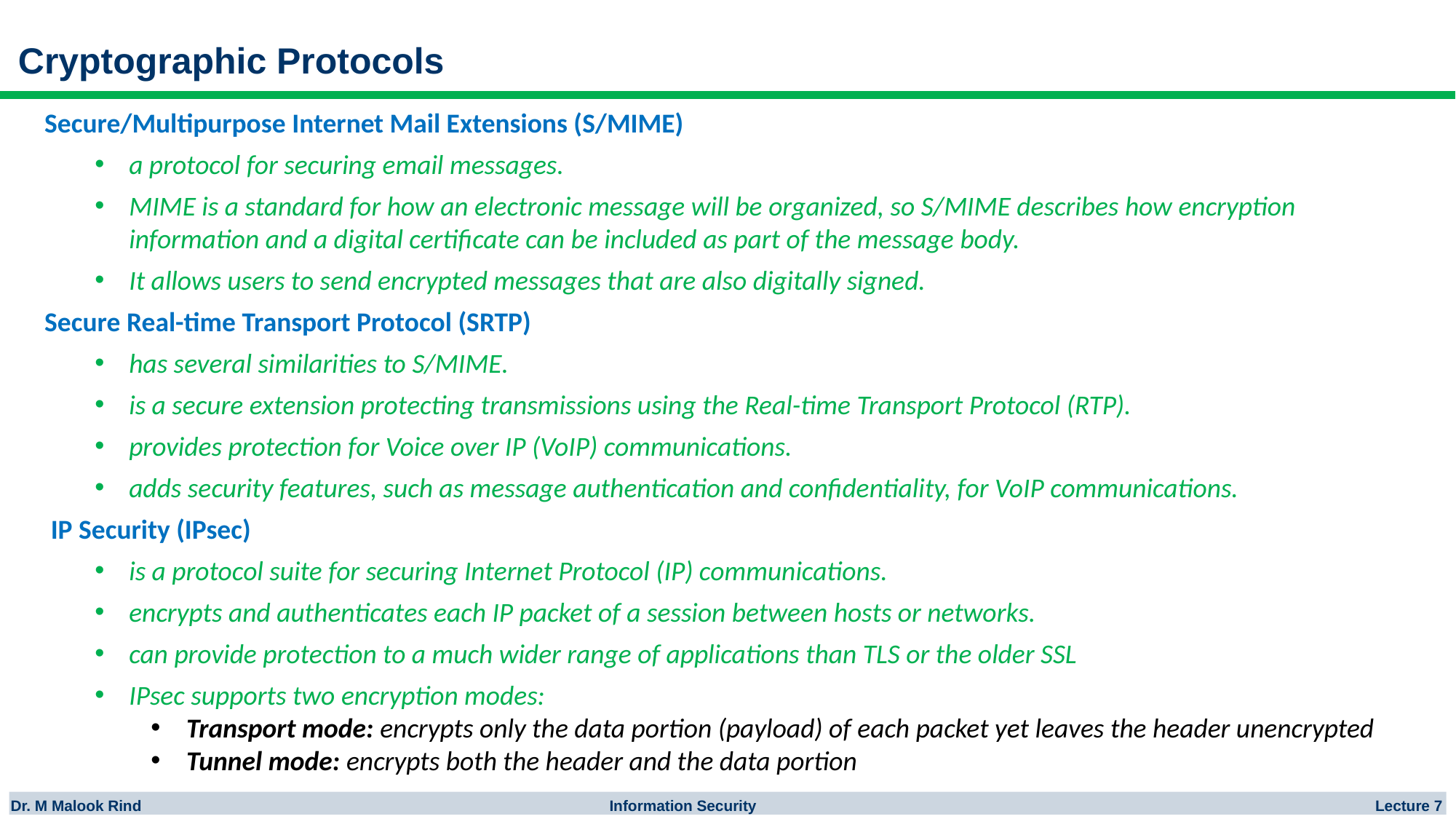

# Cryptographic Protocols

    Secure/Multipurpose Internet Mail Extensions (S/MIME)
a protocol for securing email messages.
MIME is a standard for how an electronic message will be organized, so S/MIME describes how encryption information and a digital certificate can be included as part of the message body.
It allows users to send encrypted messages that are also digitally signed.
    Secure Real-time Transport Protocol (SRTP)
has several similarities to S/MIME.
is a secure extension protecting transmissions using the Real-time Transport Protocol (RTP).
provides protection for Voice over IP (VoIP) communications.
adds security features, such as message authentication and confidentiality, for VoIP communications.
     IP Security (IPsec)
is a protocol suite for securing Internet Protocol (IP) communications.
encrypts and authenticates each IP packet of a session between hosts or networks.
can provide protection to a much wider range of applications than TLS or the older SSL
IPsec supports two encryption modes:
    Transport mode: encrypts only the data portion (payload) of each packet yet leaves the header unencrypted
    Tunnel mode: encrypts both the header and the data portion

Dr. M Malook Rind                                                                                                                Information Security                                                                                                                                                    Lecture 7